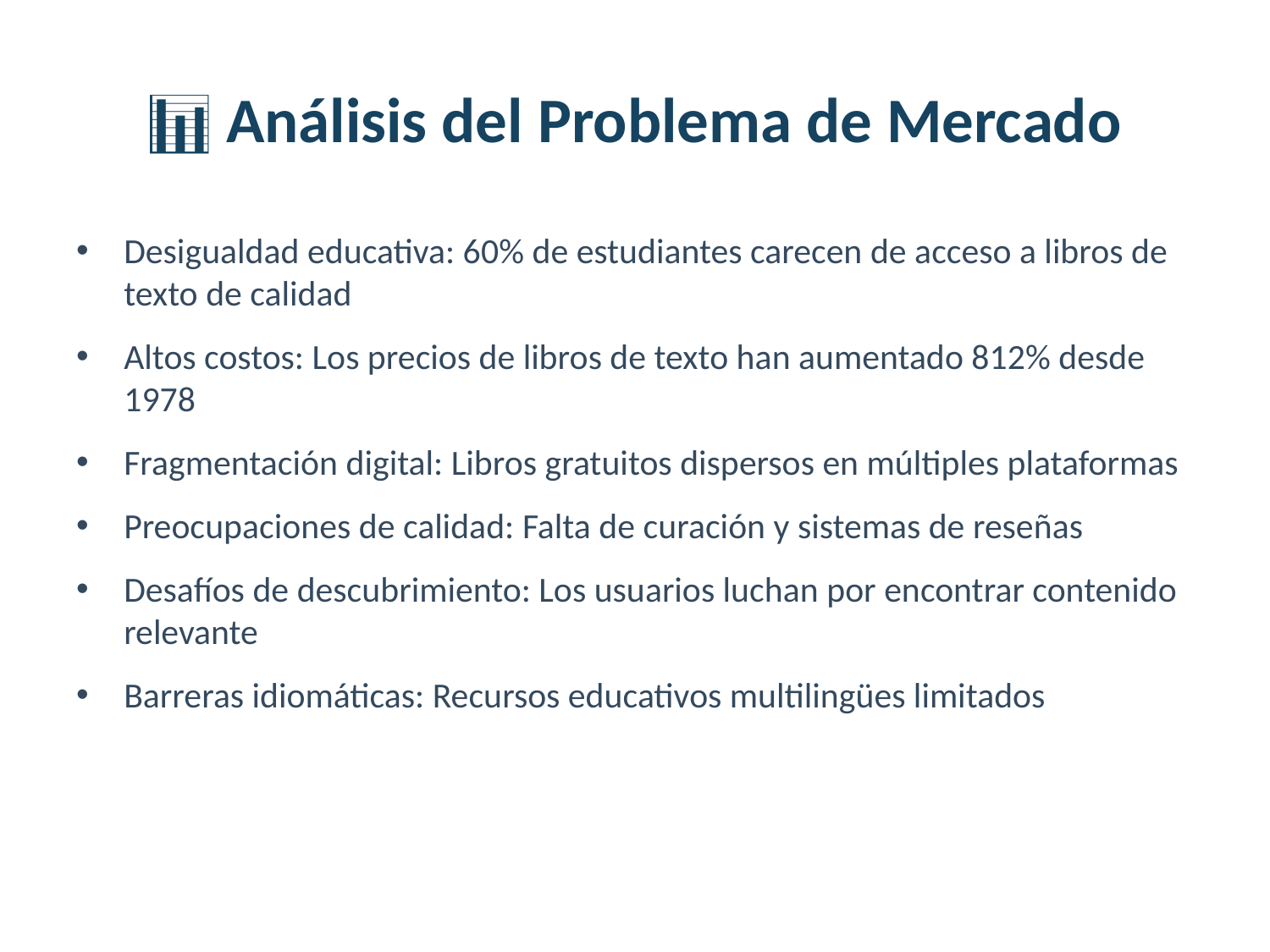

# 📊 Análisis del Problema de Mercado
Desigualdad educativa: 60% de estudiantes carecen de acceso a libros de texto de calidad
Altos costos: Los precios de libros de texto han aumentado 812% desde 1978
Fragmentación digital: Libros gratuitos dispersos en múltiples plataformas
Preocupaciones de calidad: Falta de curación y sistemas de reseñas
Desafíos de descubrimiento: Los usuarios luchan por encontrar contenido relevante
Barreras idiomáticas: Recursos educativos multilingües limitados